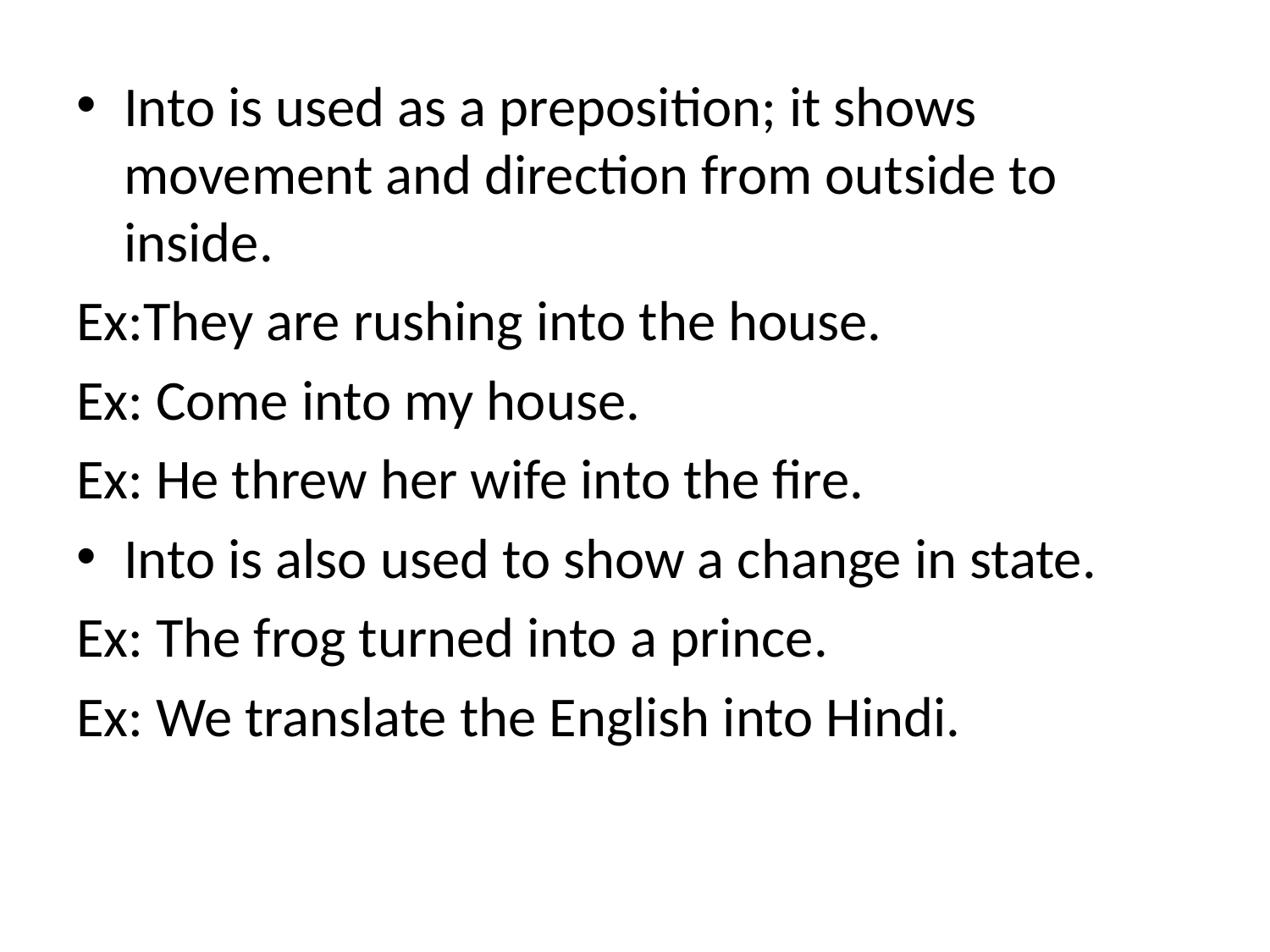

Into is used as a preposition; it shows movement and direction from outside to inside.
Ex:They are rushing into the house.
Ex: Come into my house.
Ex: He threw her wife into the fire.
Into is also used to show a change in state.
Ex: The frog turned into a prince.
Ex: We translate the English into Hindi.